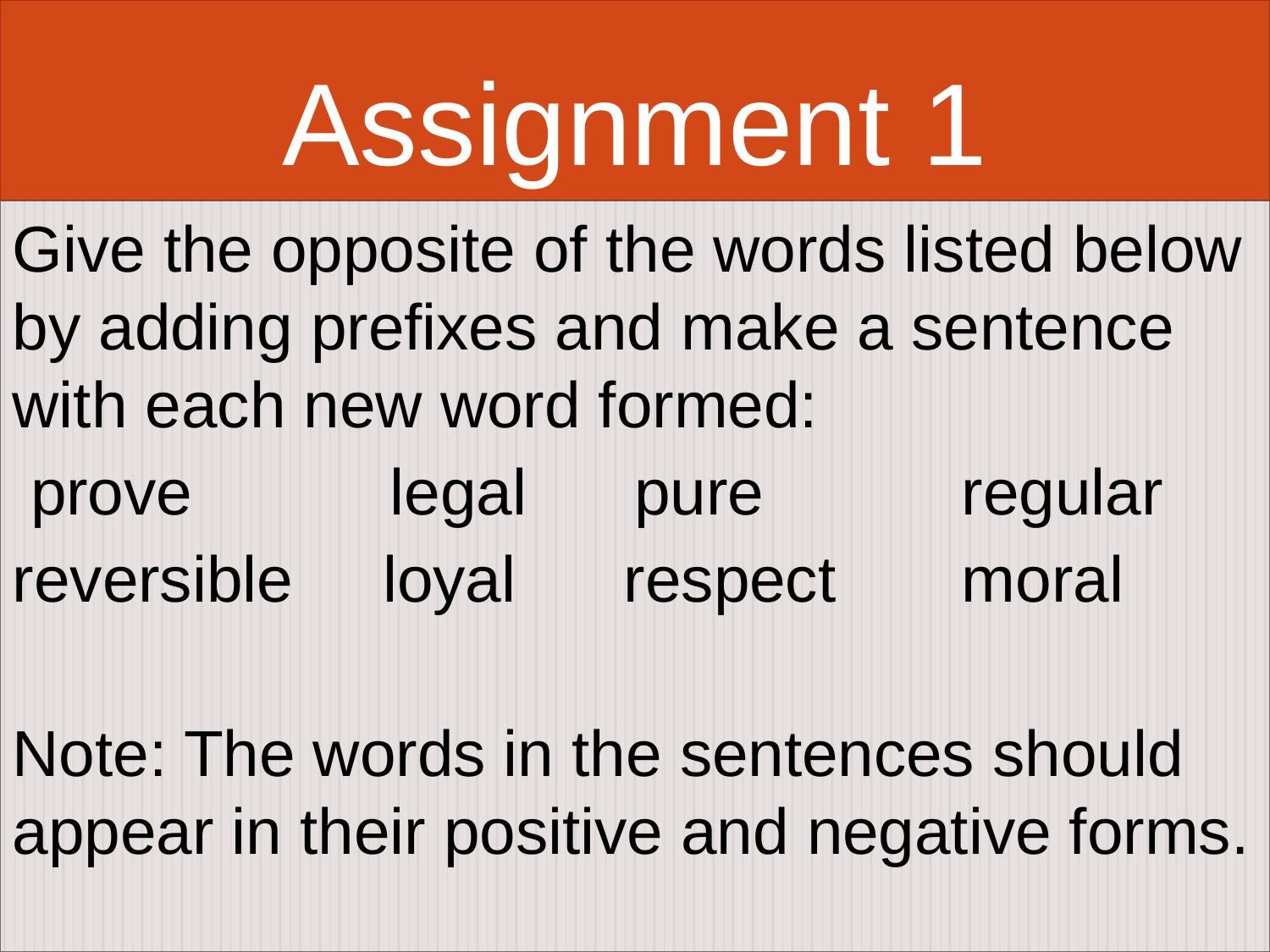

# Assignment 1
Give the opposite of the words listed below by adding prefixes and make a sentence with each new word formed:
 prove           legal      pure           regular
reversible     loyal      respect       moral

Note: The words in the sentences should appear in their positive and negative forms.